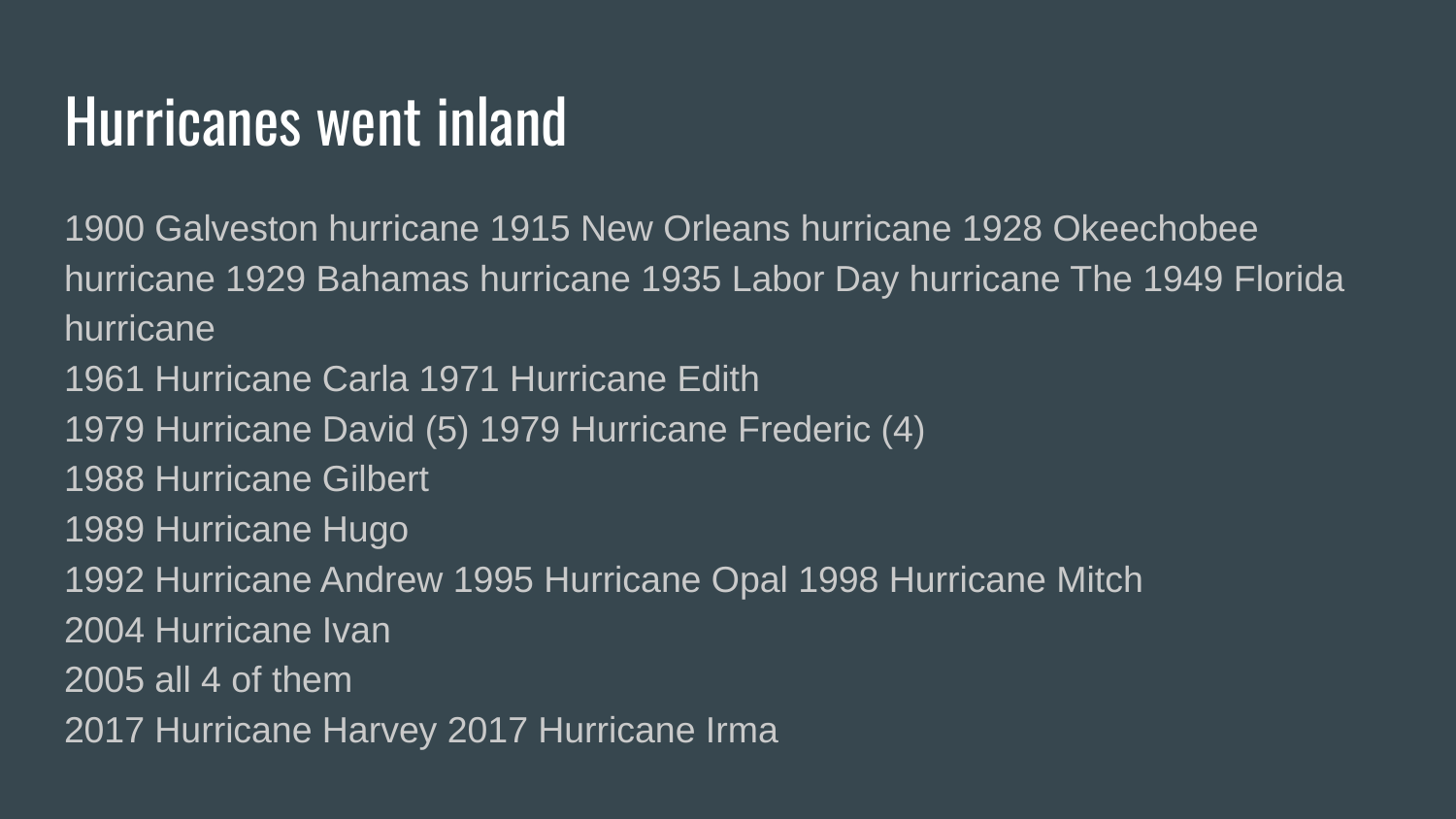

# Hurricanes went inland
1900 Galveston hurricane 1915 New Orleans hurricane 1928 Okeechobee hurricane 1929 Bahamas hurricane 1935 Labor Day hurricane The 1949 Florida hurricane
1961 Hurricane Carla 1971 Hurricane Edith
1979 Hurricane David (5) 1979 Hurricane Frederic (4)
1988 Hurricane Gilbert
1989 Hurricane Hugo
1992 Hurricane Andrew 1995 Hurricane Opal 1998 Hurricane Mitch
2004 Hurricane Ivan
2005 all 4 of them
2017 Hurricane Harvey 2017 Hurricane Irma